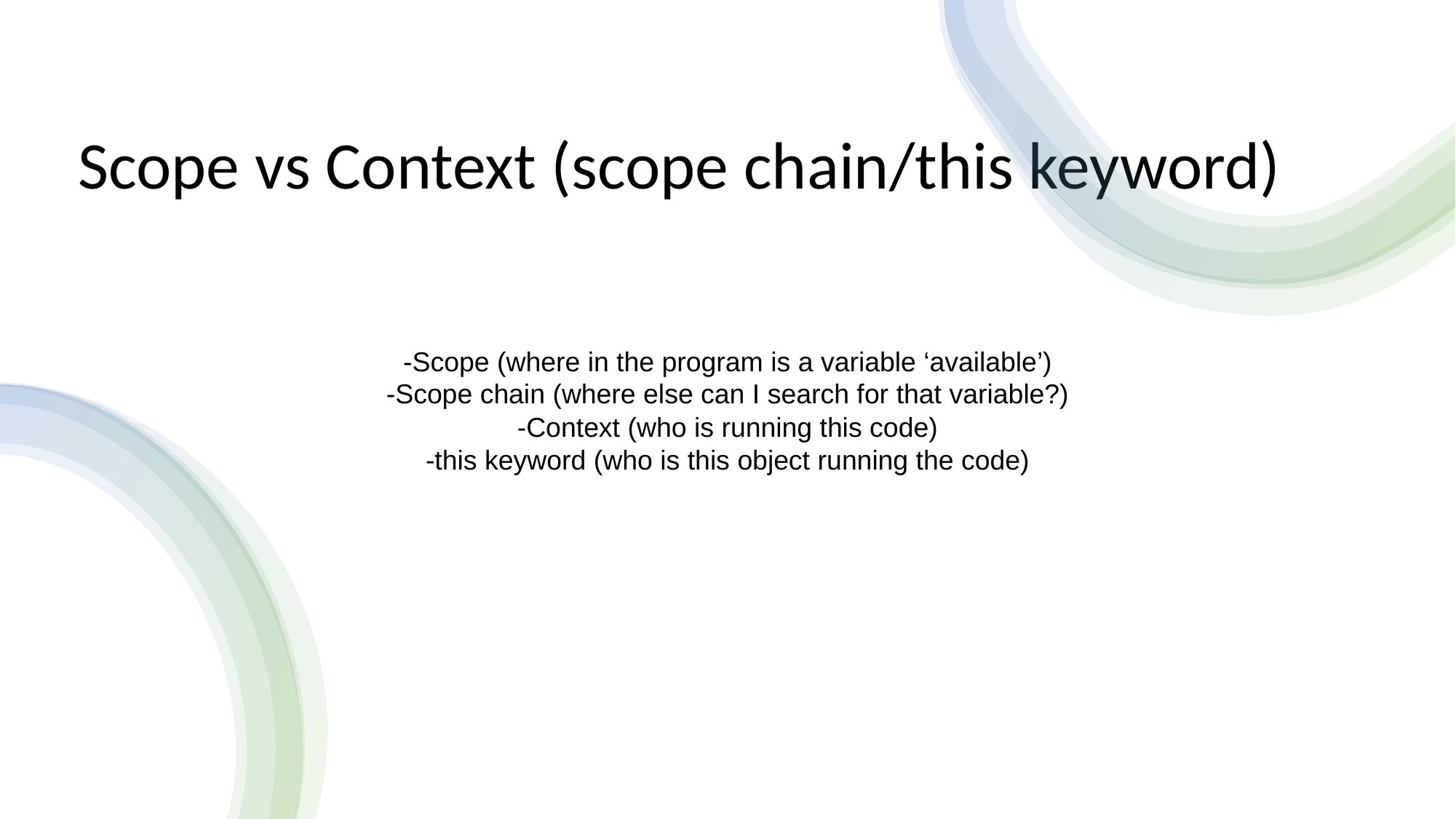

-Scope (where in the program is a variable ‘available’)
-Scope chain (where else can I search for that variable?)
-Context (who is running this code)
-this keyword (who is this object running the code)

Scope vs Context (scope chain/this keyword)